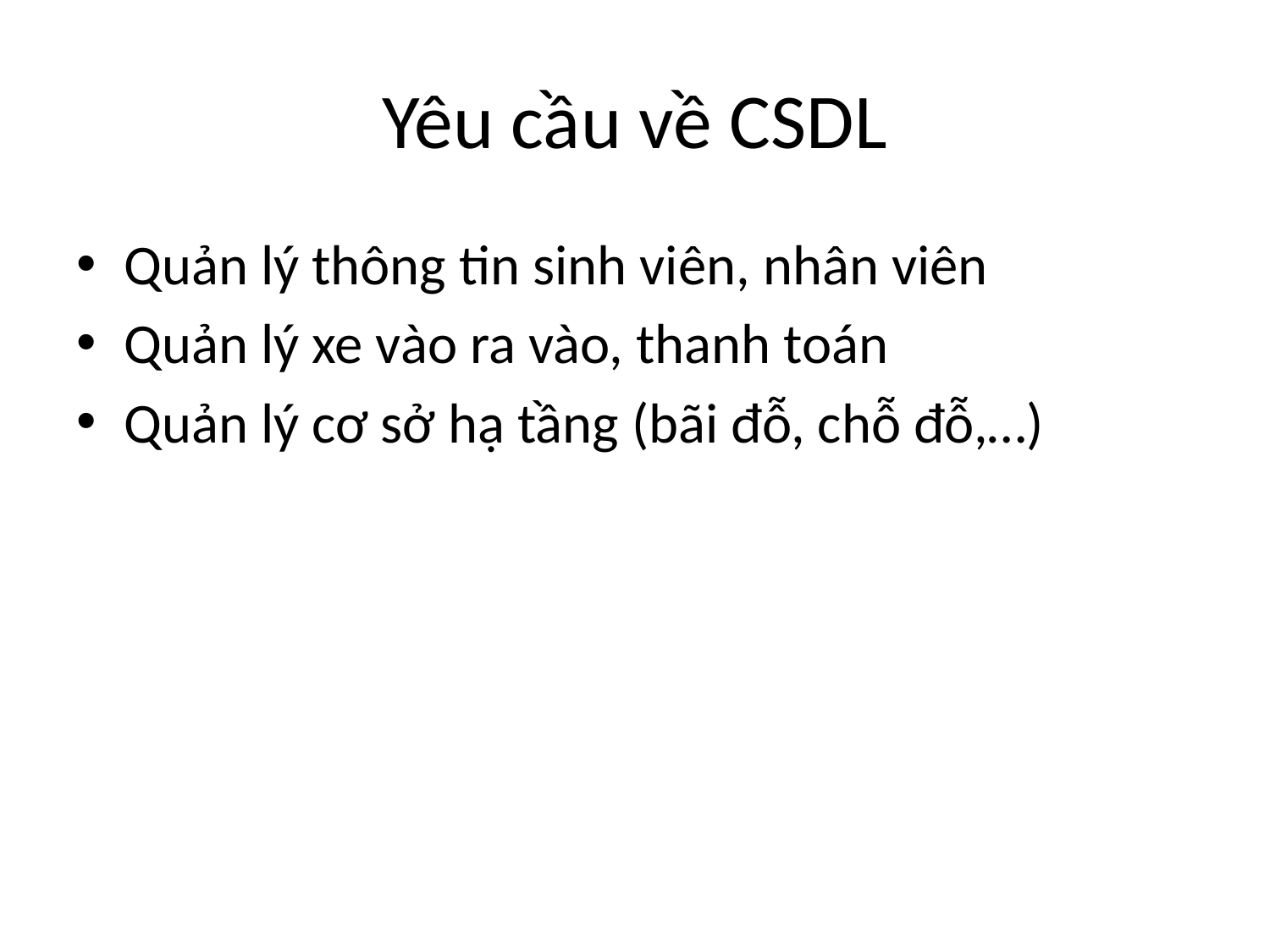

# Yêu cầu về CSDL
Quản lý thông tin sinh viên, nhân viên
Quản lý xe vào ra vào, thanh toán
Quản lý cơ sở hạ tầng (bãi đỗ, chỗ đỗ,…)